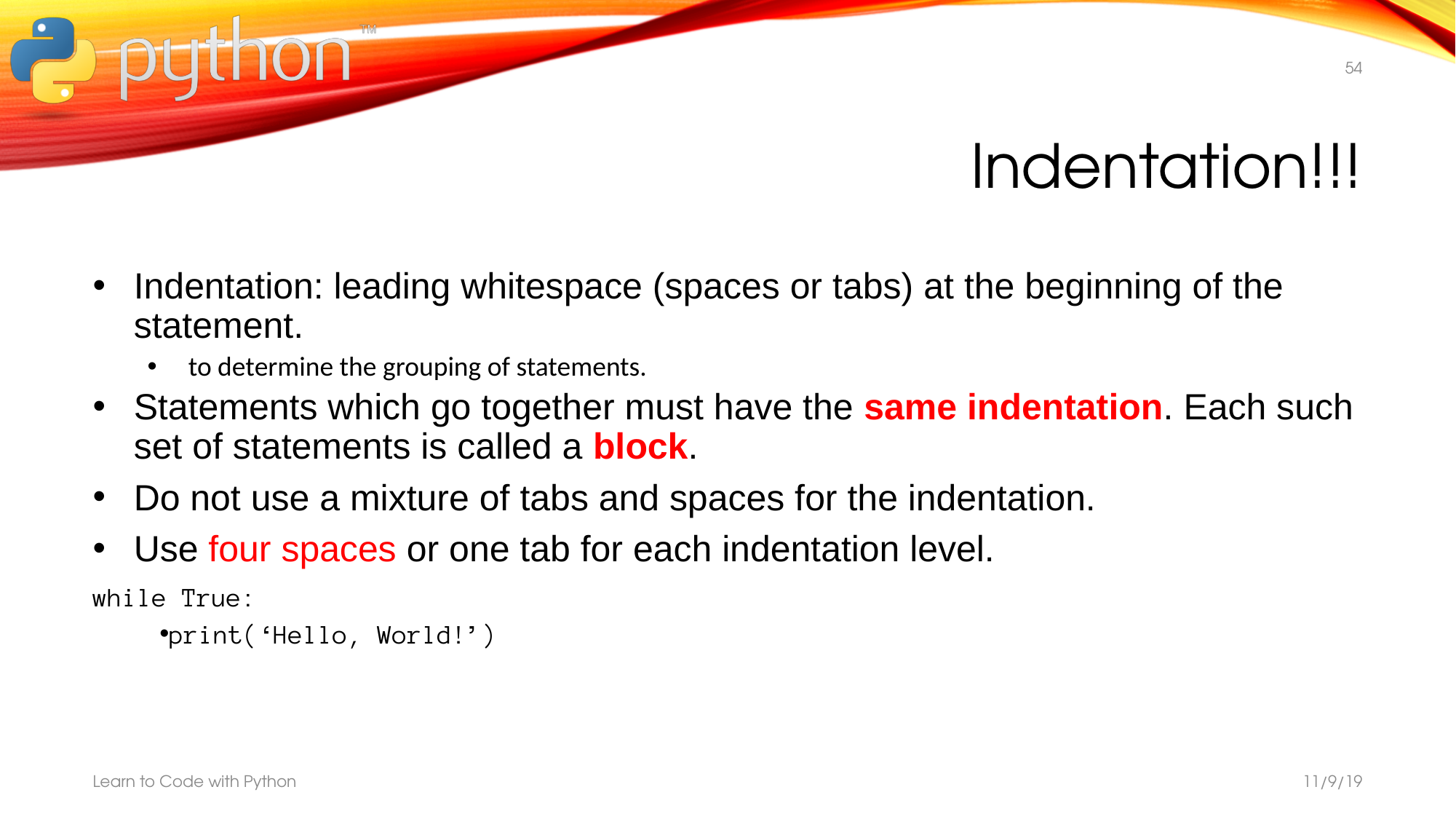

54
# Indentation!!!
Indentation: leading whitespace (spaces or tabs) at the beginning of the statement.
to determine the grouping of statements.
Statements which go together must have the same indentation. Each such set of statements is called a block.
Do not use a mixture of tabs and spaces for the indentation.
Use four spaces or one tab for each indentation level.
while True:
print(‘Hello, World!’)

Learn to Code with Python
11/9/19